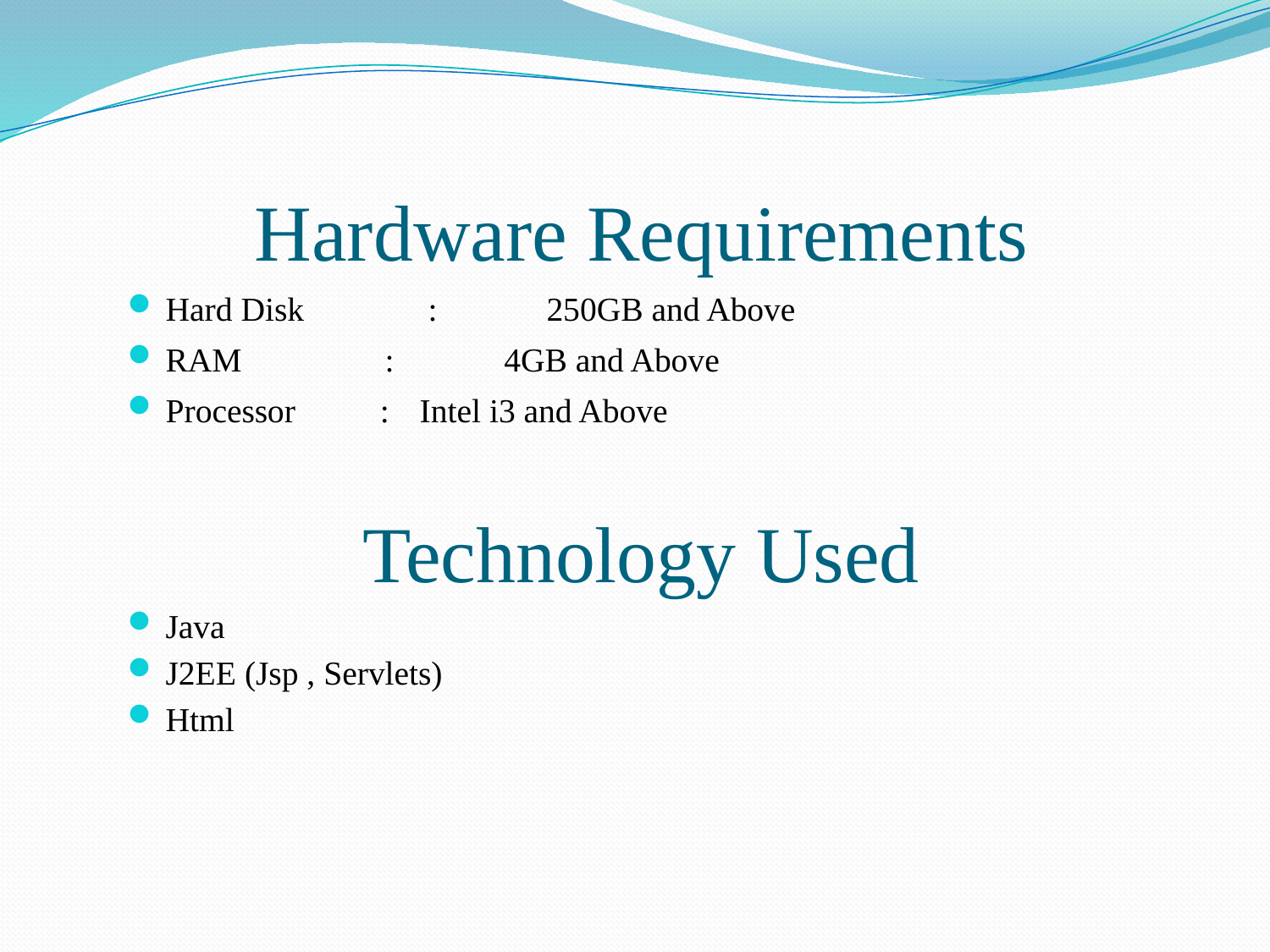

Hardware Requirements
Hard Disk	 :	250GB and Above
RAM                 :             4GB and Above
Processor          :	Intel i3 and Above

Technology Used
Java
J2EE (Jsp , Servlets)
Html